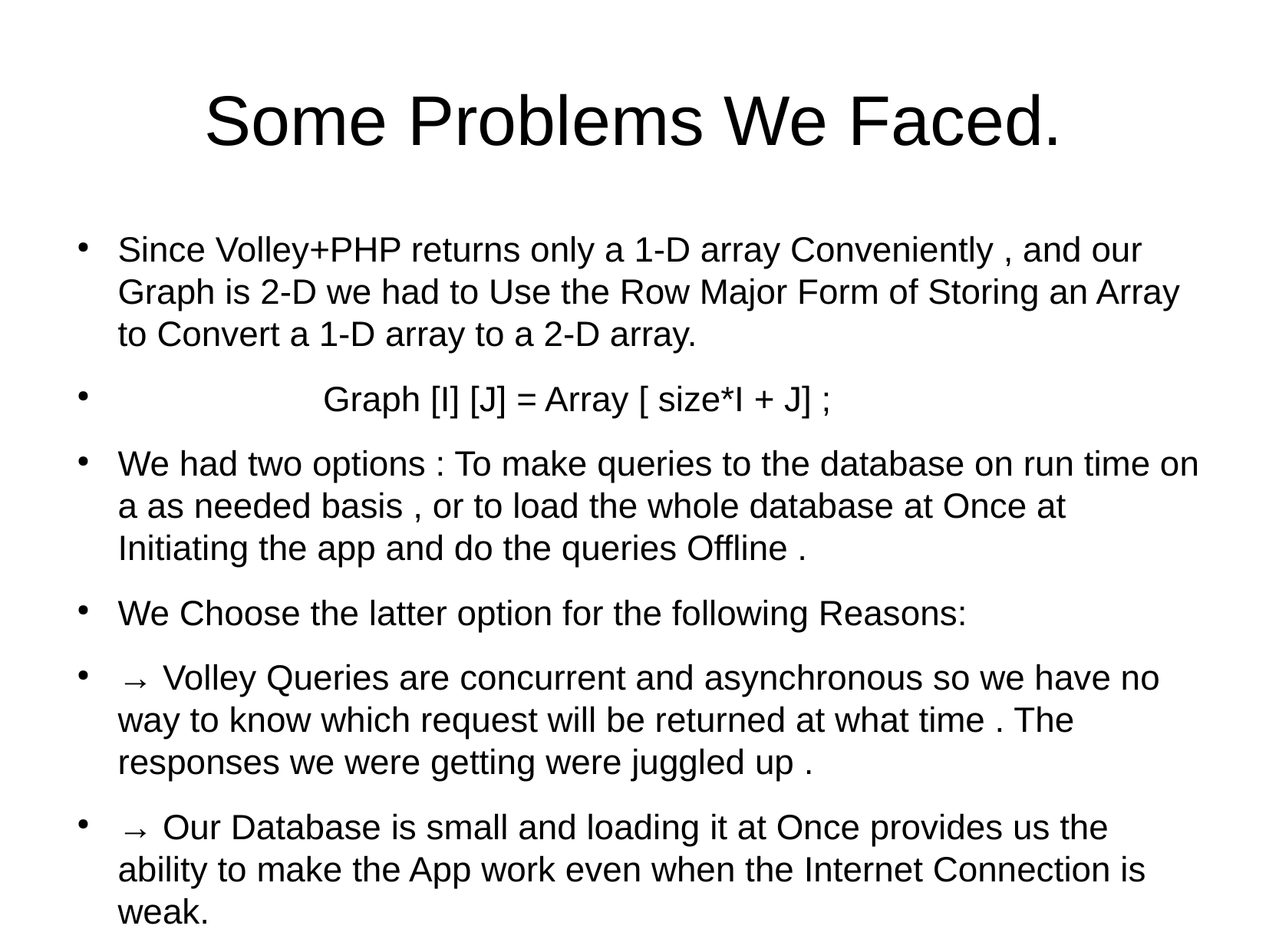

Some Problems We Faced.
Since Volley+PHP returns only a 1-D array Conveniently , and our Graph is 2-D we had to Use the Row Major Form of Storing an Array to Convert a 1-D array to a 2-D array.
                     Graph [I] [J] = Array [ size*I + J] ;
We had two options : To make queries to the database on run time on a as needed basis , or to load the whole database at Once at Initiating the app and do the queries Offline .
We Choose the latter option for the following Reasons:
→ Volley Queries are concurrent and asynchronous so we have no way to know which request will be returned at what time . The responses we were getting were juggled up .
→ Our Database is small and loading it at Once provides us the ability to make the App work even when the Internet Connection is weak.